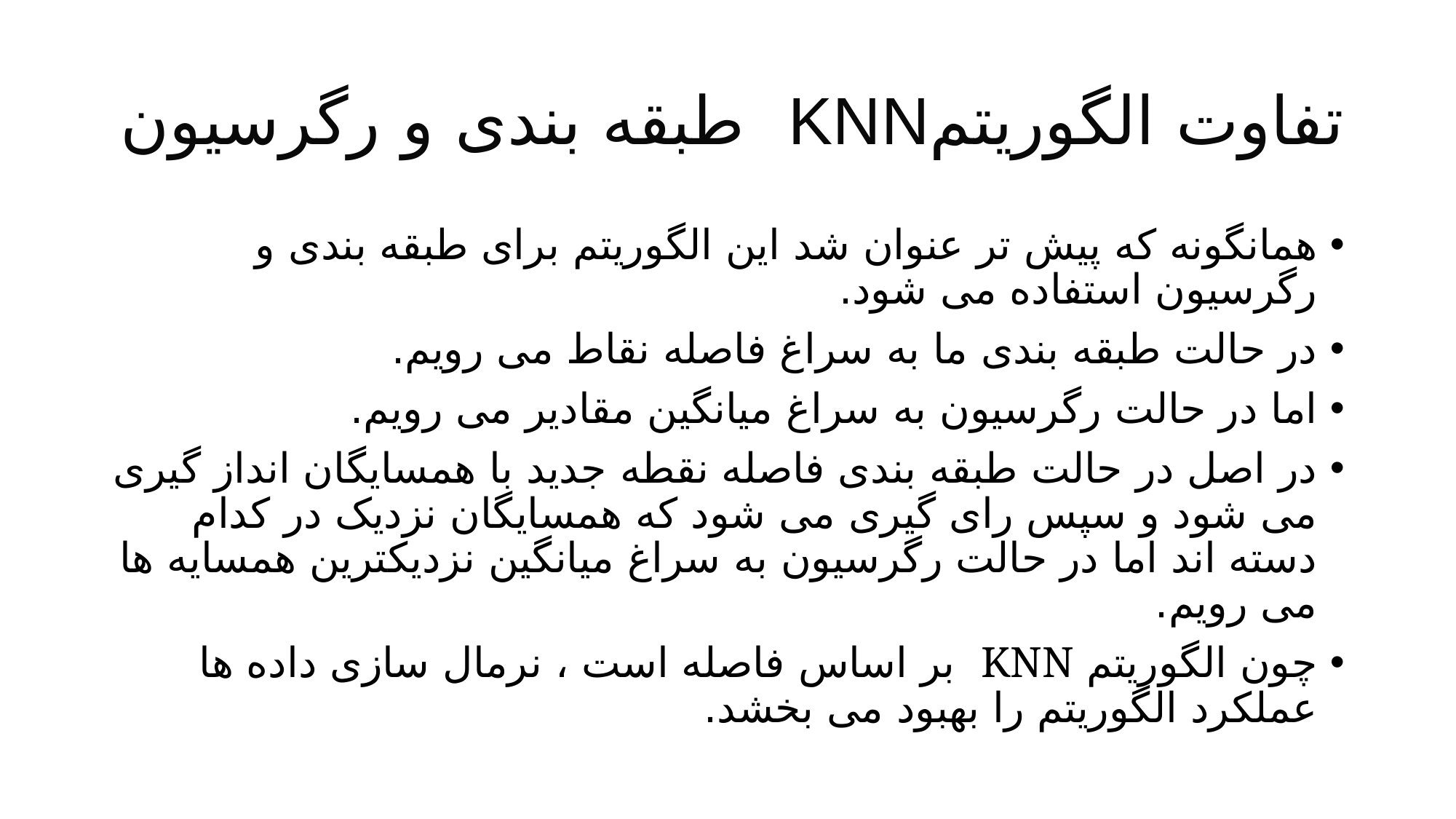

# تفاوت الگوریتمKNN  طبقه بندی و رگرسیون
همانگونه که پیش تر عنوان شد این الگوریتم برای طبقه بندی و رگرسیون استفاده می شود.
در حالت طبقه بندی ما به سراغ فاصله نقاط می رویم.
اما در حالت رگرسیون به سراغ میانگین مقادیر می رویم.
در اصل در حالت طبقه بندی فاصله نقطه جدید با همسایگان انداز گیری می شود و سپس رای گیری می شود که همسایگان نزدیک در کدام دسته اند اما در حالت رگرسیون به سراغ میانگین نزدیکترین همسایه ها می رویم.
چون الگوریتم KNN  بر اساس فاصله است ، نرمال سازی داده ها عملکرد الگوریتم را بهبود می بخشد.